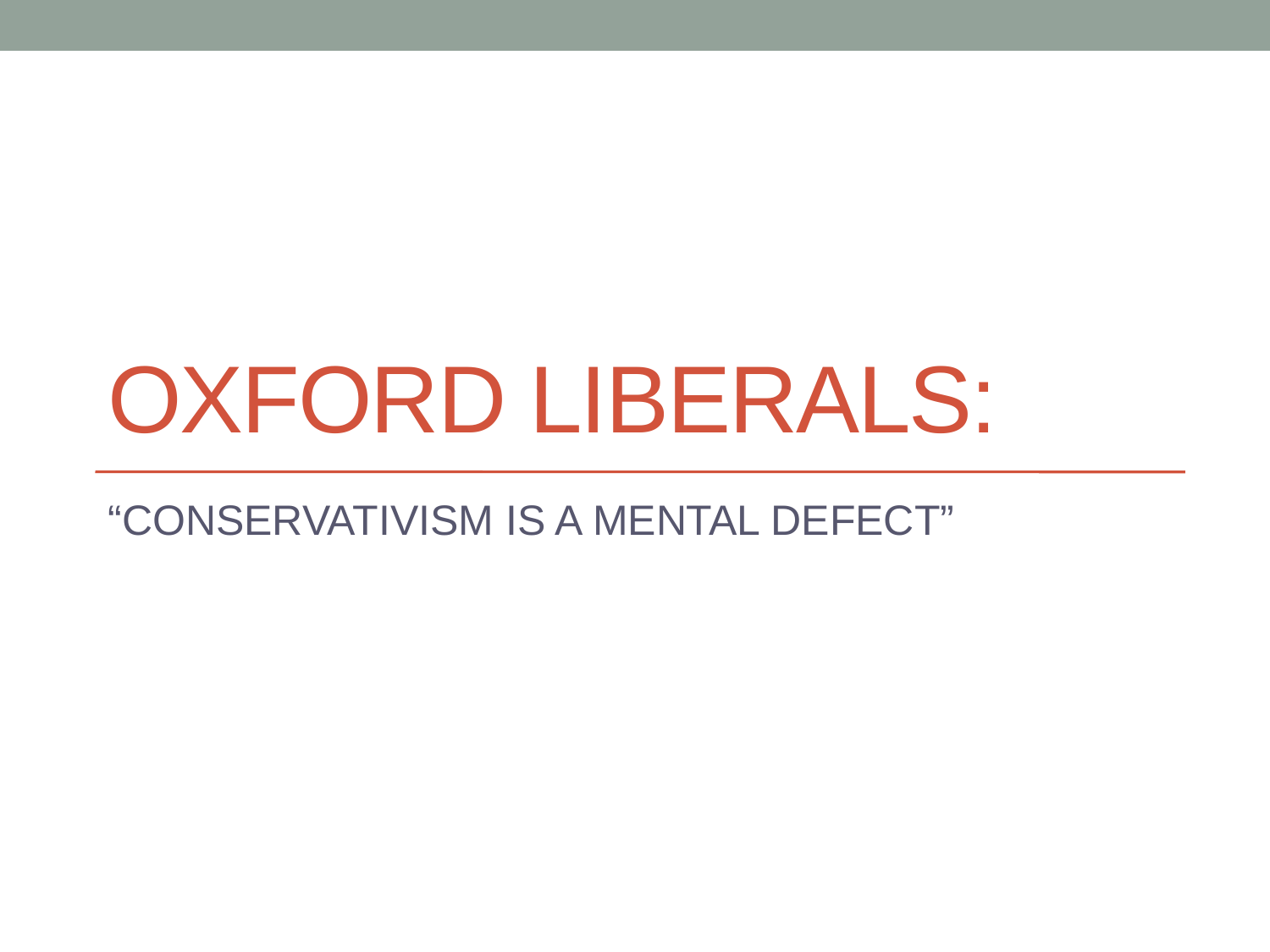

# Oxford liberals:
“CONSERVATIVISM IS A MENTAL DEFECT”